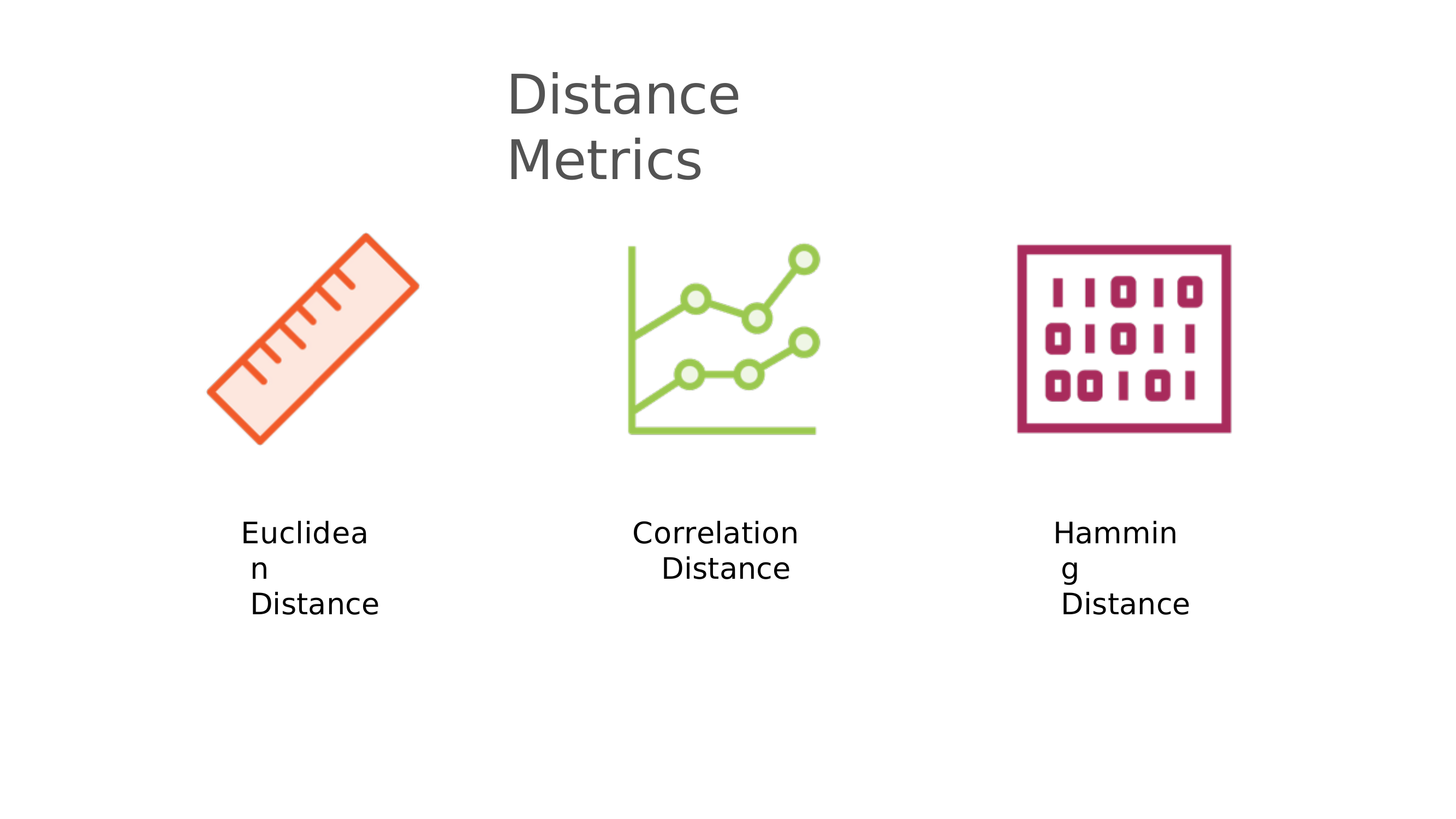

# Distance Metrics

Euclidean  Distance
Correlation  Distance
Hamming  Distance